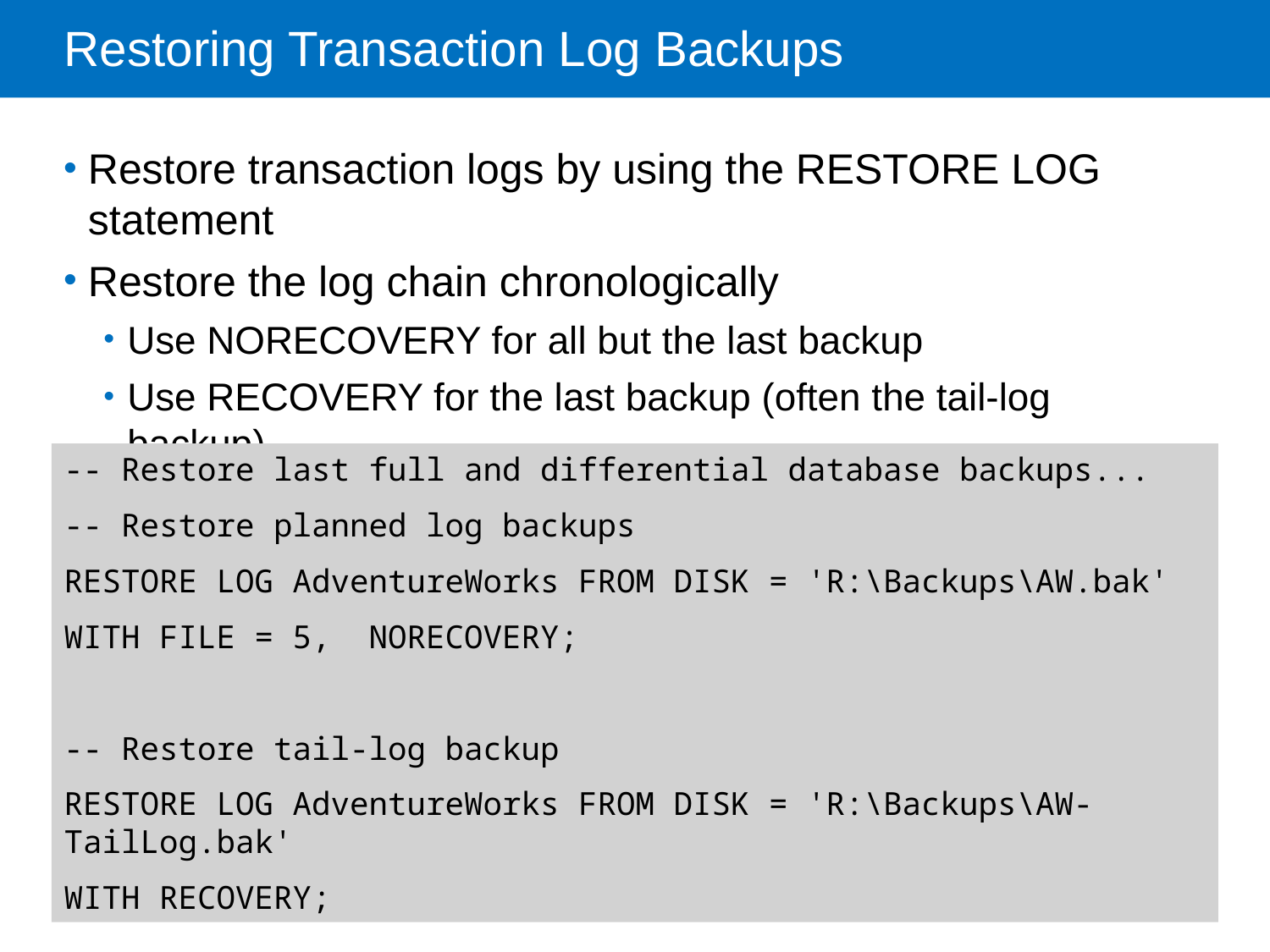

# Restoring Transaction Log Backups
Restore transaction logs by using the RESTORE LOG statement
Restore the log chain chronologically
Use NORECOVERY for all but the last backup
Use RECOVERY for the last backup (often the tail-log backup)

-- Restore last full and differential database backups...
-- Restore planned log backups
RESTORE LOG AdventureWorks FROM DISK = 'R:\Backups\AW.bak'
WITH FILE = 5,  NORECOVERY;

-- Restore tail-log backup
RESTORE LOG AdventureWorks FROM DISK = 'R:\Backups\AW-TailLog.bak'
WITH RECOVERY;